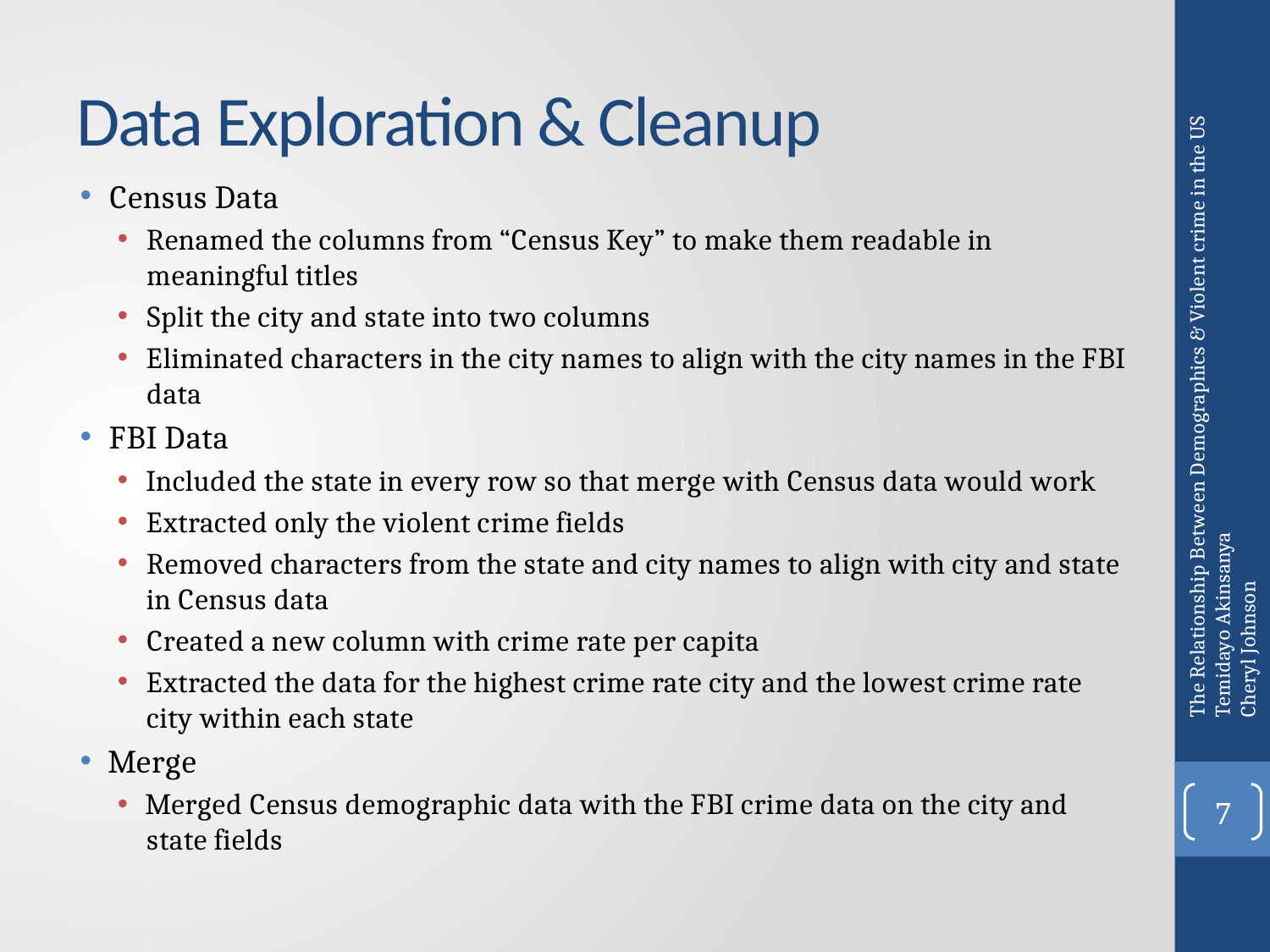

# Data Exploration & Cleanup
Census Data
Renamed the columns from “Census Key” to make them readable in meaningful titles
Split the city and state into two columns
Eliminated characters in the city names to align with the city names in the FBI data
FBI Data
Included the state in every row so that merge with Census data would work
Extracted only the violent crime fields
Removed characters from the state and city names to align with city and state in Census data
Created a new column with crime rate per capita
Extracted the data for the highest crime rate city and the lowest crime rate city within each state
Merge
Merged Census demographic data with the FBI crime data on the city and state fields
The Relationship Between Demographics & Violent crime in the US
Temidayo Akinsanya
Cheryl Johnson
7